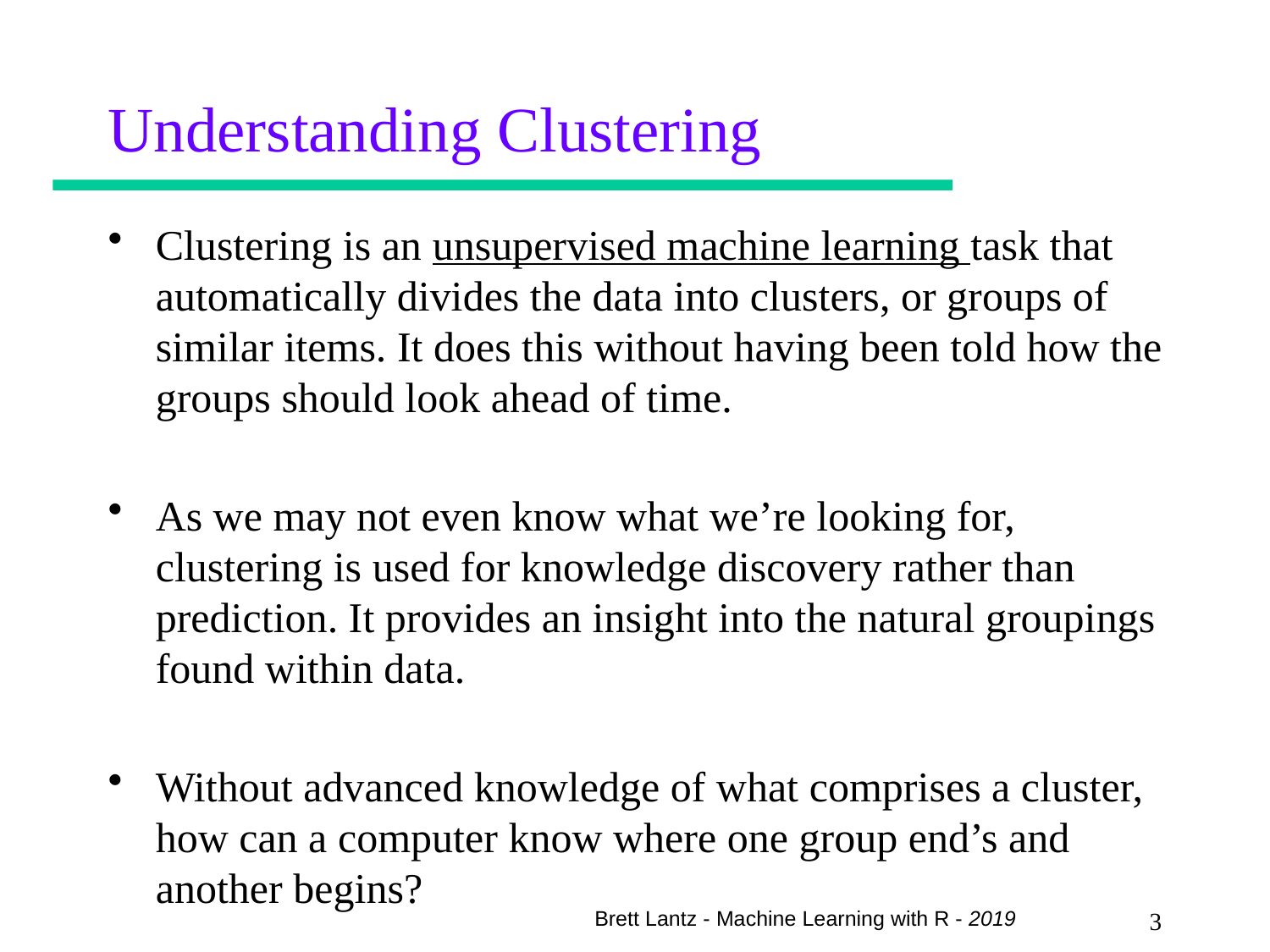

# Understanding Clustering
Clustering is an unsupervised machine learning task that automatically divides the data into clusters, or groups of similar items. It does this without having been told how the groups should look ahead of time.

As we may not even know what we’re looking for, clustering is used for knowledge discovery rather than prediction. It provides an insight into the natural groupings found within data.

Without advanced knowledge of what comprises a cluster, how can a computer know where one group end’s and another begins?
Brett Lantz - Machine Learning with R - 2019
3